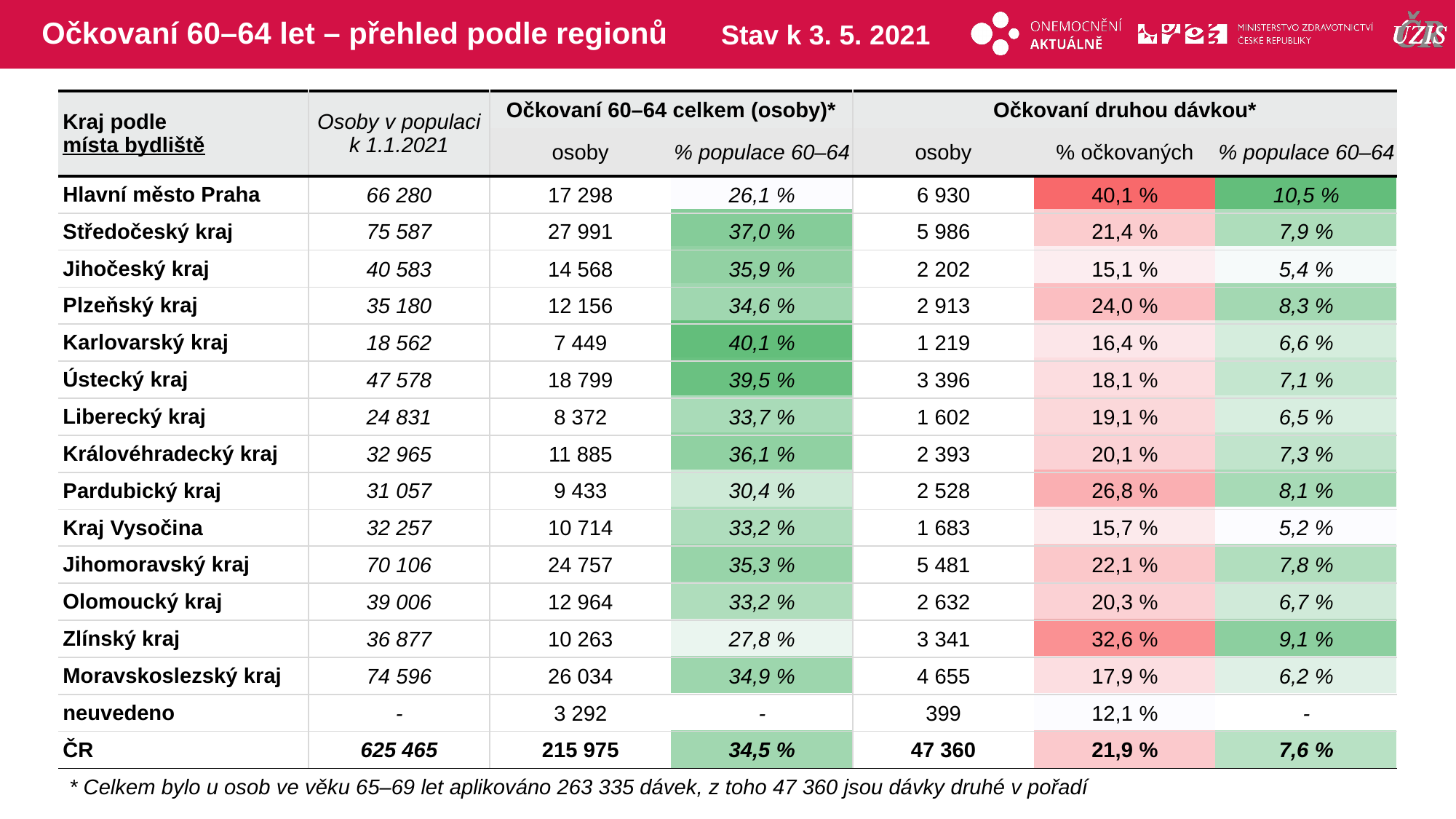

# Očkovaní 60–64 let – přehled podle regionů
Stav k 3. 5. 2021
| Kraj podle místa bydliště | Osoby v populaci k 1.1.2021 | Očkovaní 60–64 celkem (osoby)\* |  | Očkovaní druhou dávkou\* |  |  |
| --- | --- | --- | --- | --- | --- | --- |
|  |  | osoby | % populace 60–64 | osoby | % očkovaných | % populace 60–64 |
| Hlavní město Praha | 66 280 | 17 298 | 26,1 % | 6 930 | 40,1 % | 10,5 % |
| Středočeský kraj | 75 587 | 27 991 | 37,0 % | 5 986 | 21,4 % | 7,9 % |
| Jihočeský kraj | 40 583 | 14 568 | 35,9 % | 2 202 | 15,1 % | 5,4 % |
| Plzeňský kraj | 35 180 | 12 156 | 34,6 % | 2 913 | 24,0 % | 8,3 % |
| Karlovarský kraj | 18 562 | 7 449 | 40,1 % | 1 219 | 16,4 % | 6,6 % |
| Ústecký kraj | 47 578 | 18 799 | 39,5 % | 3 396 | 18,1 % | 7,1 % |
| Liberecký kraj | 24 831 | 8 372 | 33,7 % | 1 602 | 19,1 % | 6,5 % |
| Královéhradecký kraj | 32 965 | 11 885 | 36,1 % | 2 393 | 20,1 % | 7,3 % |
| Pardubický kraj | 31 057 | 9 433 | 30,4 % | 2 528 | 26,8 % | 8,1 % |
| Kraj Vysočina | 32 257 | 10 714 | 33,2 % | 1 683 | 15,7 % | 5,2 % |
| Jihomoravský kraj | 70 106 | 24 757 | 35,3 % | 5 481 | 22,1 % | 7,8 % |
| Olomoucký kraj | 39 006 | 12 964 | 33,2 % | 2 632 | 20,3 % | 6,7 % |
| Zlínský kraj | 36 877 | 10 263 | 27,8 % | 3 341 | 32,6 % | 9,1 % |
| Moravskoslezský kraj | 74 596 | 26 034 | 34,9 % | 4 655 | 17,9 % | 6,2 % |
| neuvedeno | - | 3 292 | - | 399 | 12,1 % | - |
| ČR | 625 465 | 215 975 | 34,5 % | 47 360 | 21,9 % | 7,6 % |
|  |  |  |  |  |  |
| --- | --- | --- | --- | --- | --- |
|  |  |  |  |  |  |
|  |  |  |  |  |  |
|  |  |  |  |  |  |
|  |  |  |  |  |  |
|  |  |  |  |  |  |
|  |  |  |  |  |  |
|  |  |  |  |  |  |
|  |  |  |  |  |  |
|  |  |  |  |  |  |
|  |  |  |  |  |  |
|  |  |  |  |  |  |
|  |  |  |  |  |  |
|  |  |  |  |  |  |
|  |  |  |  |  |  |
|  |  |  |  |  |  |
* Celkem bylo u osob ve věku 65–69 let aplikováno 263 335 dávek, z toho 47 360 jsou dávky druhé v pořadí